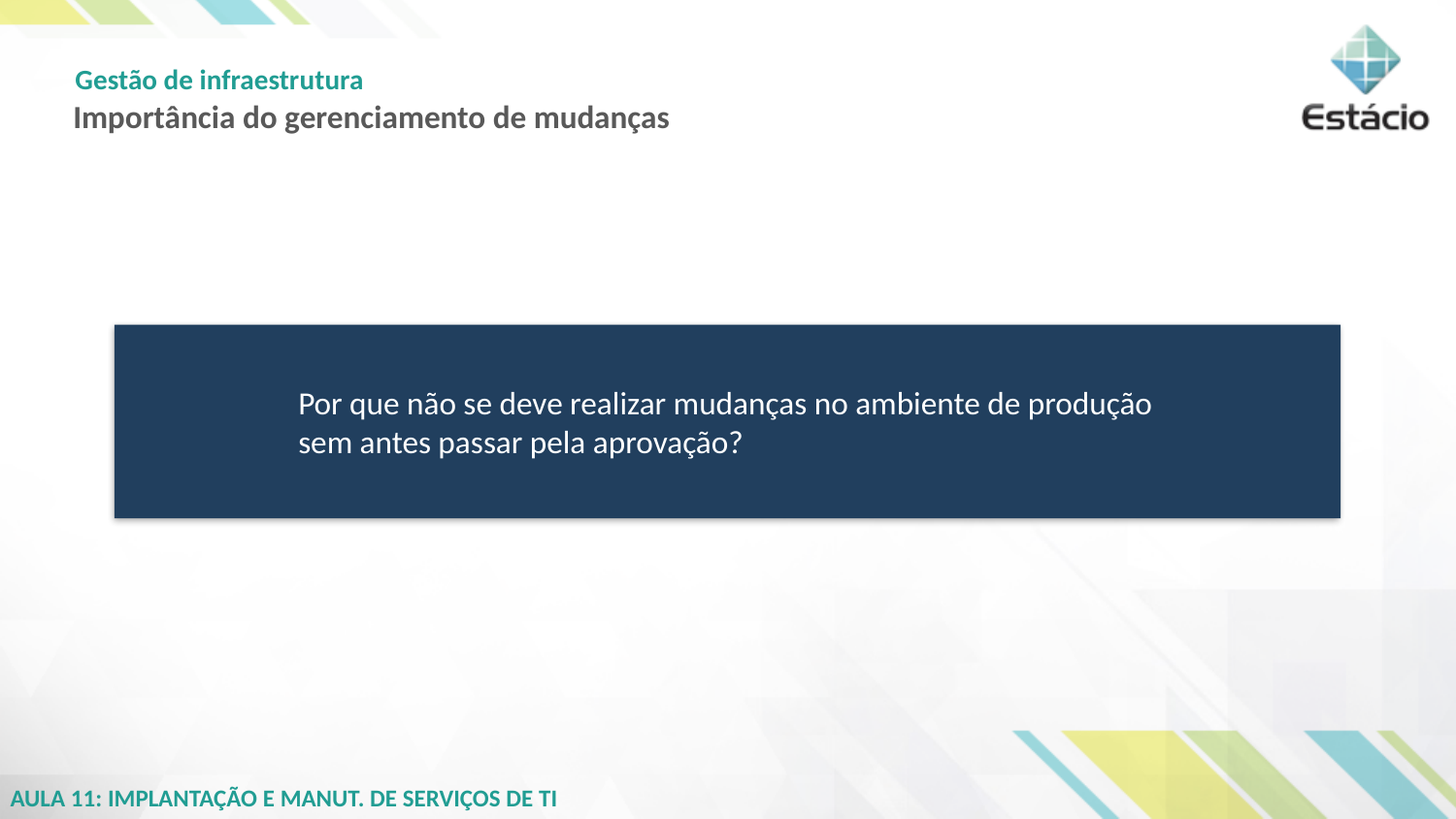

Importância do gerenciamento de mudanças

Por que não se deve realizar mudanças no ambiente de produção sem antes passar pela aprovação?